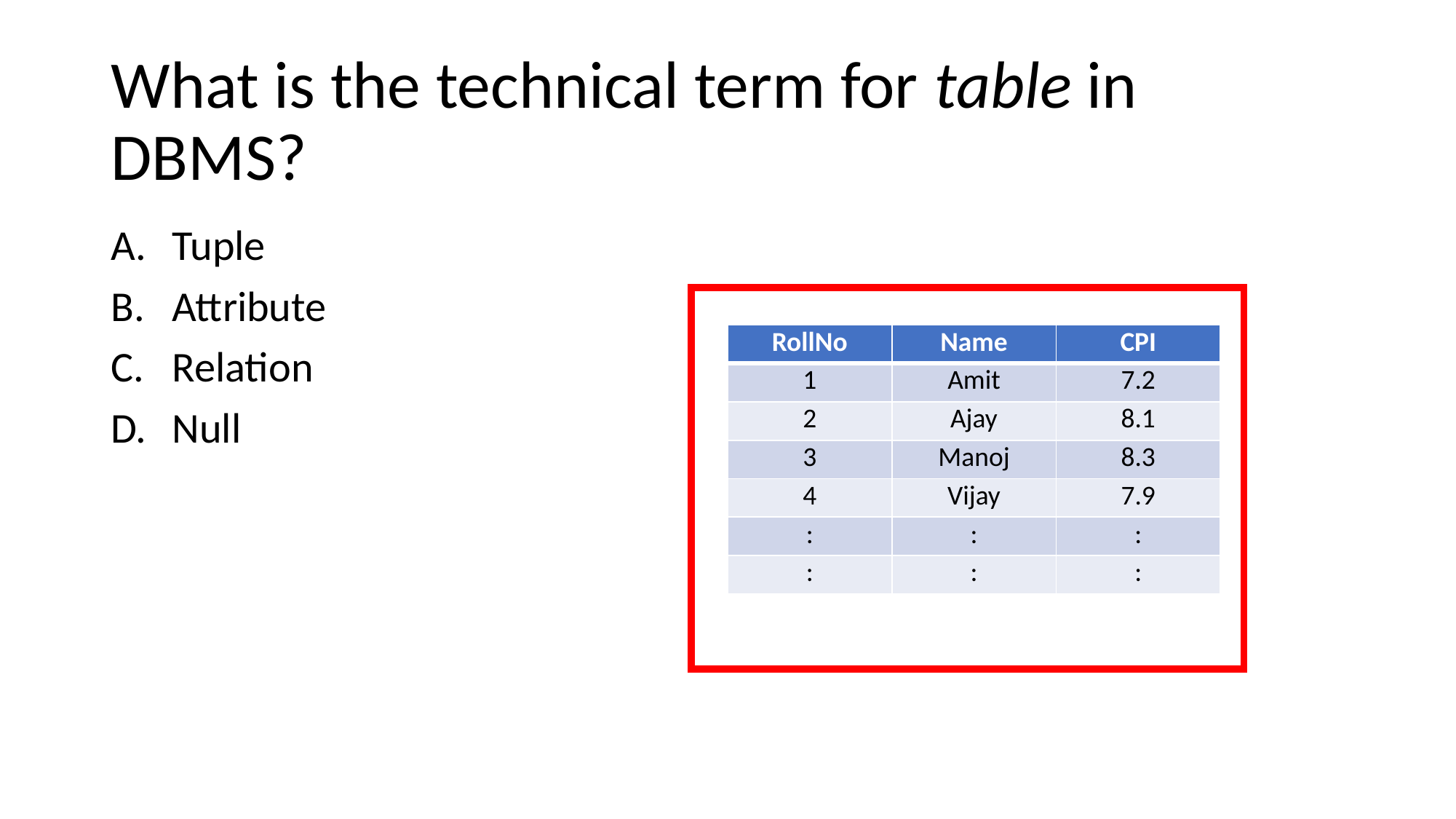

# What is the technical term for table in DBMS?
Tuple
Attribute
Relation
Null

| RollNo | Name | CPI |
| --- | --- | --- |
| 1 | Amit | 7.2 |
| 2 | Ajay | 8.1 |
| 3 | Manoj | 8.3 |
| 4 | Vijay | 7.9 |
| : | : | : |
| : | : | : |